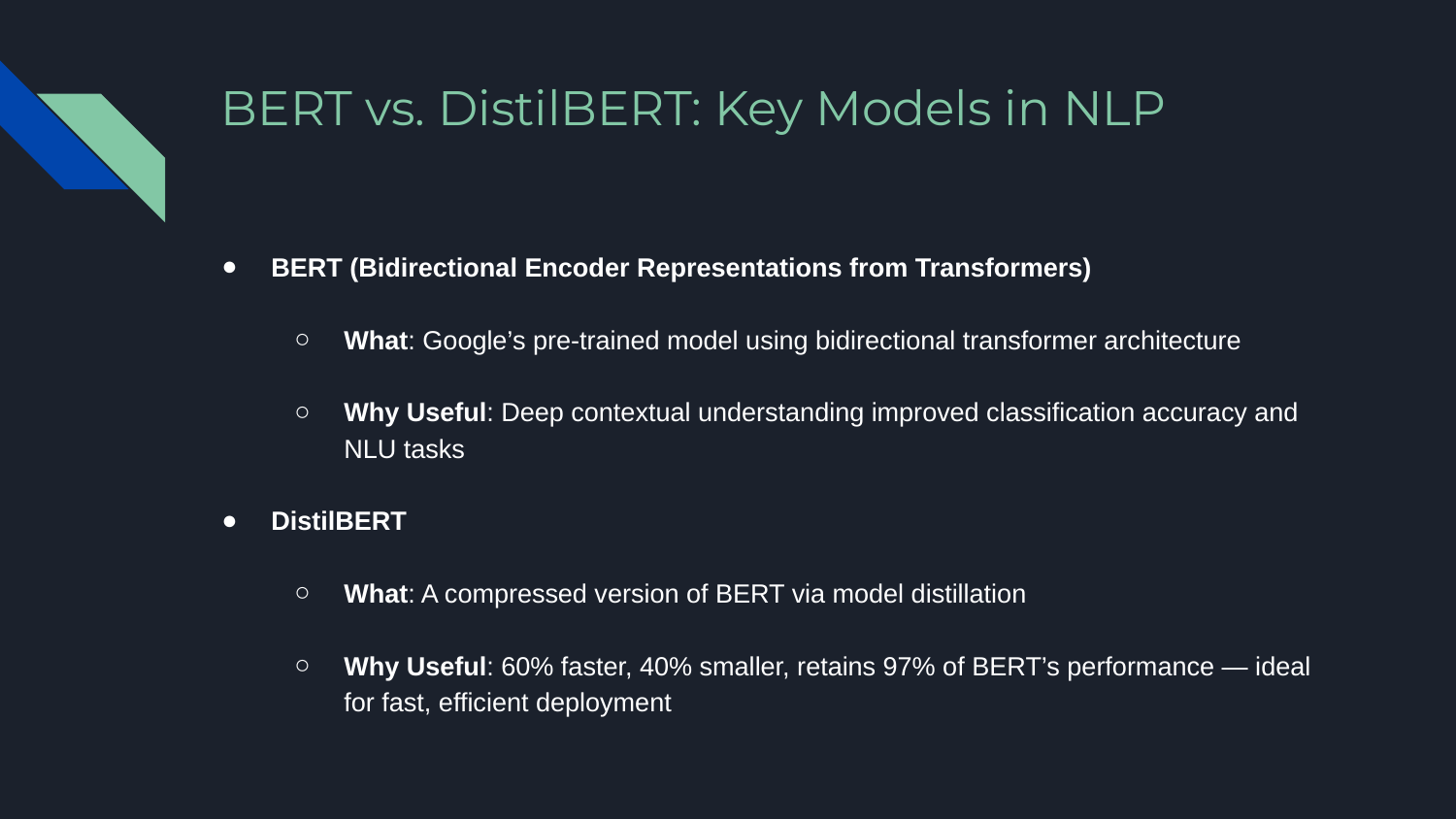

# BERT vs. DistilBERT: Key Models in NLP

BERT (Bidirectional Encoder Representations from Transformers)
What: Google’s pre-trained model using bidirectional transformer architecture
Why Useful: Deep contextual understanding improved classification accuracy and NLU tasks
DistilBERT
What: A compressed version of BERT via model distillation
Why Useful: 60% faster, 40% smaller, retains 97% of BERT’s performance — ideal for fast, efficient deployment